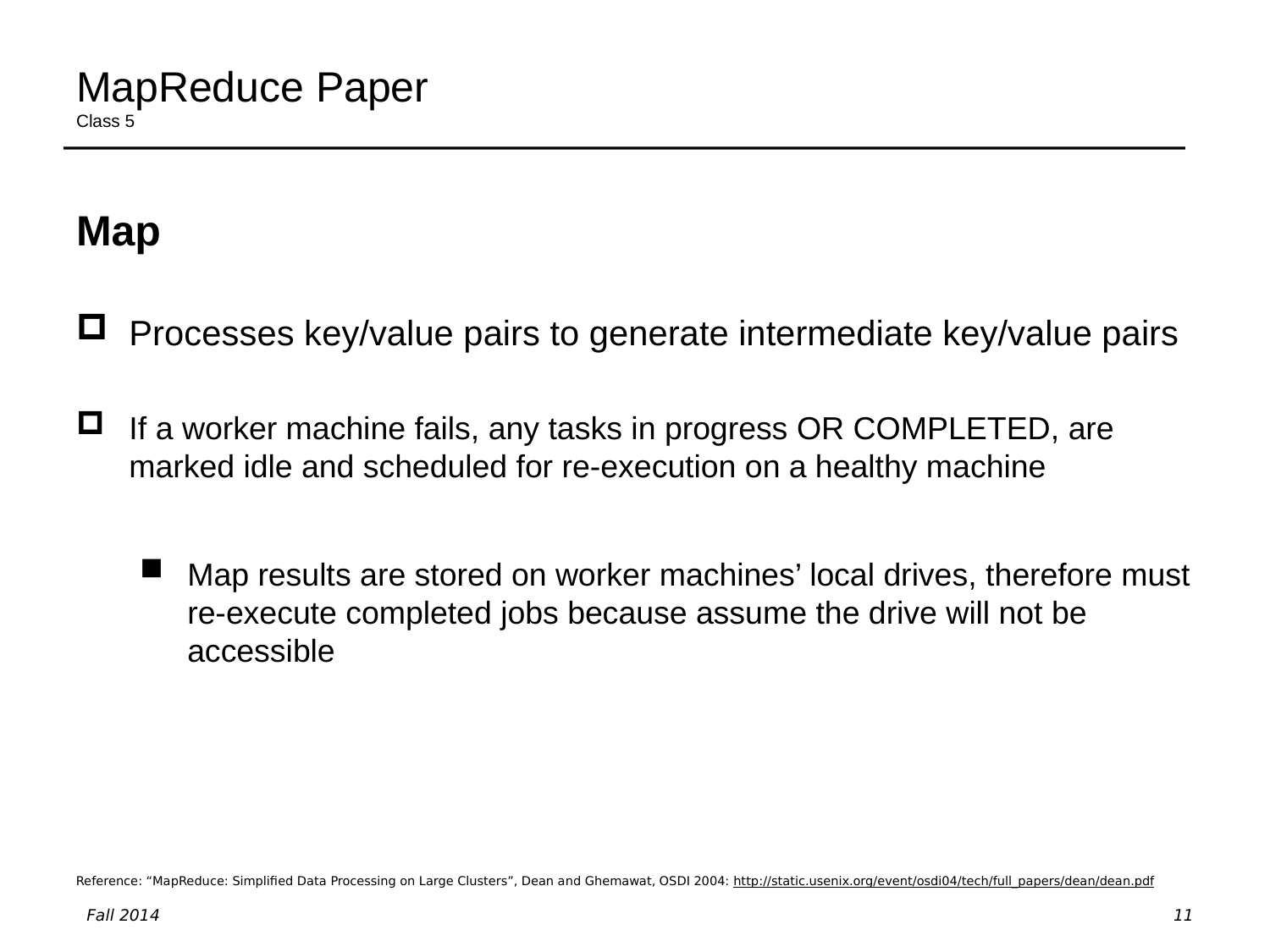

# MapReduce Paper Class 5

Map

Processes key/value pairs to generate intermediate key/value pairs

If a worker machine fails, any tasks in progress OR COMPLETED, are marked idle and scheduled for re-execution on a healthy machine

Map results are stored on worker machines’ local drives, therefore must re-execute completed jobs because assume the drive will not be accessible

Reference: “MapReduce: Simplified Data Processing on Large Clusters”, Dean and Ghemawat, OSDI 2004: http://static.usenix.org/event/osdi04/tech/full_papers/dean/dean.pdf
11